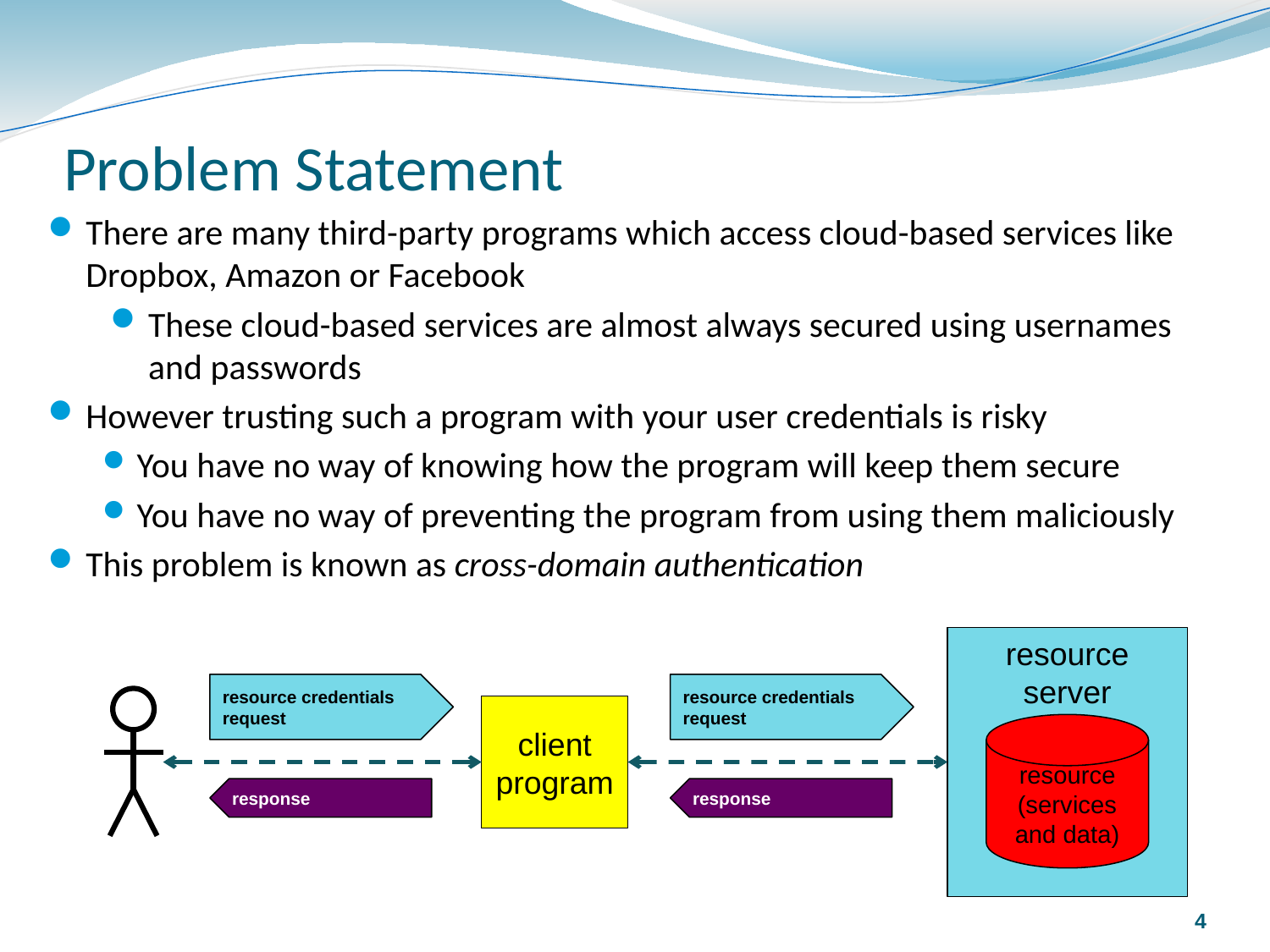

Problem Statement
There are many third-party programs which access cloud-based services like Dropbox, Amazon or Facebook
These cloud-based services are almost always secured using usernames and passwords
However trusting such a program with your user credentials is risky
You have no way of knowing how the program will keep them secure
You have no way of preventing the program from using them maliciously
This problem is known as cross-domain authentication
resource server
resource (services and data)
resource credentials
request
resource credentials
request

client program
response
response
4